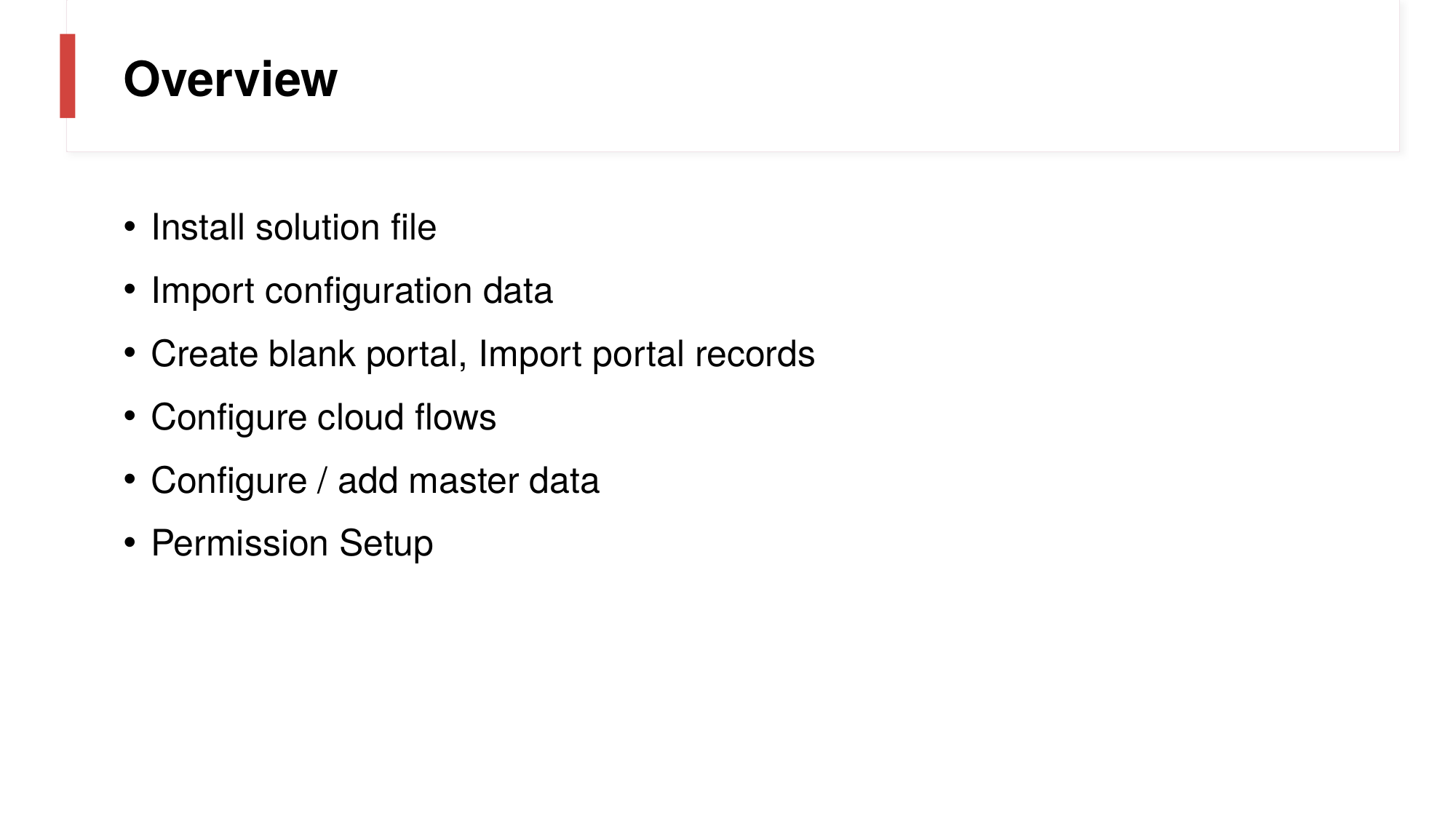

# Overview
Install solution file
Import configuration data
Create blank portal, Import portal records
Configure cloud flows
Configure / add master data
Permission Setup